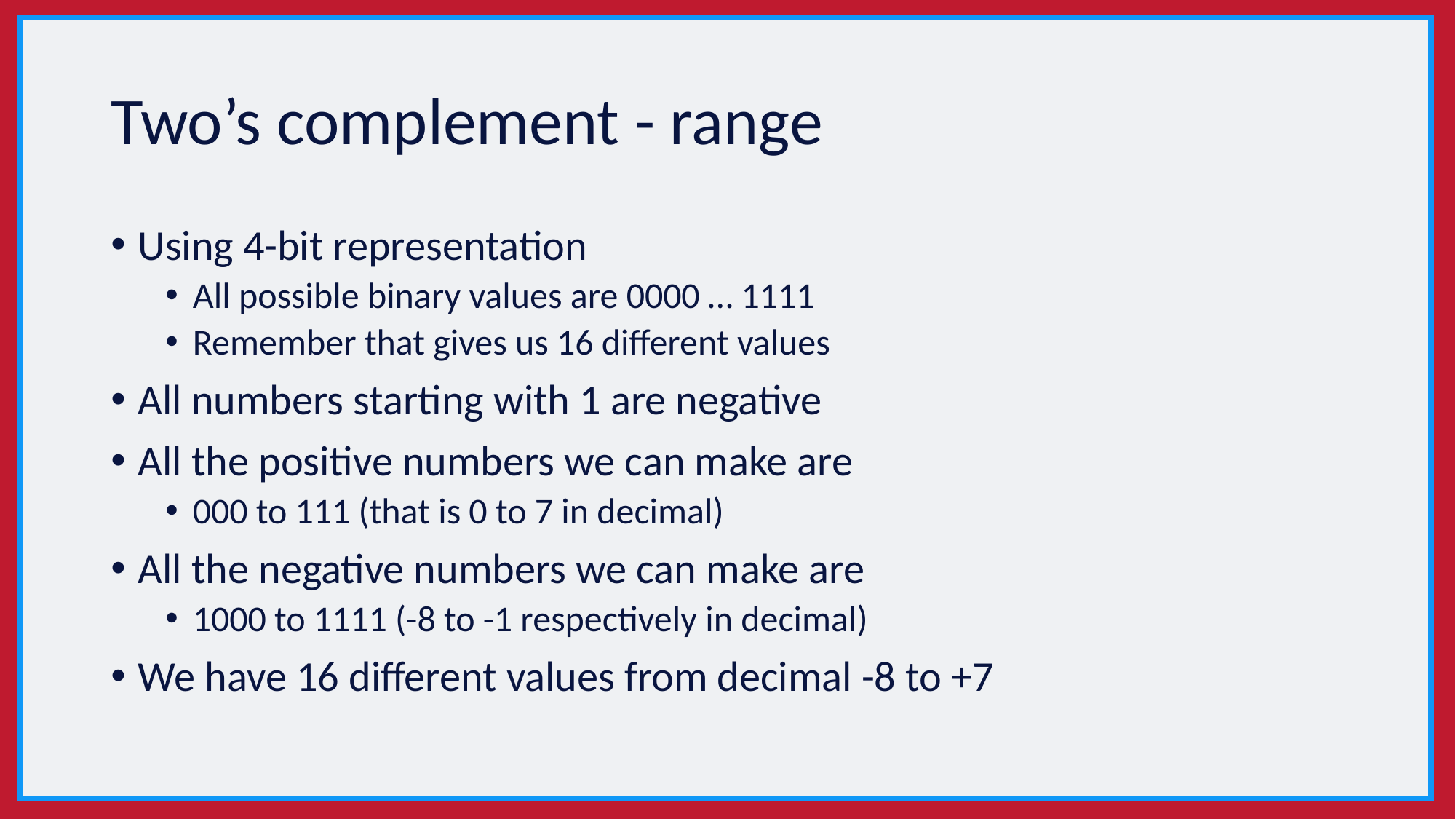

# Two’s complement - range
Using 4-bit representation
All possible binary values are 0000 … 1111
Remember that gives us 16 different values
All numbers starting with 1 are negative
All the positive numbers we can make are
000 to 111 (that is 0 to 7 in decimal)
All the negative numbers we can make are
1000 to 1111 (-8 to -1 respectively in decimal)
We have 16 different values from decimal -8 to +7